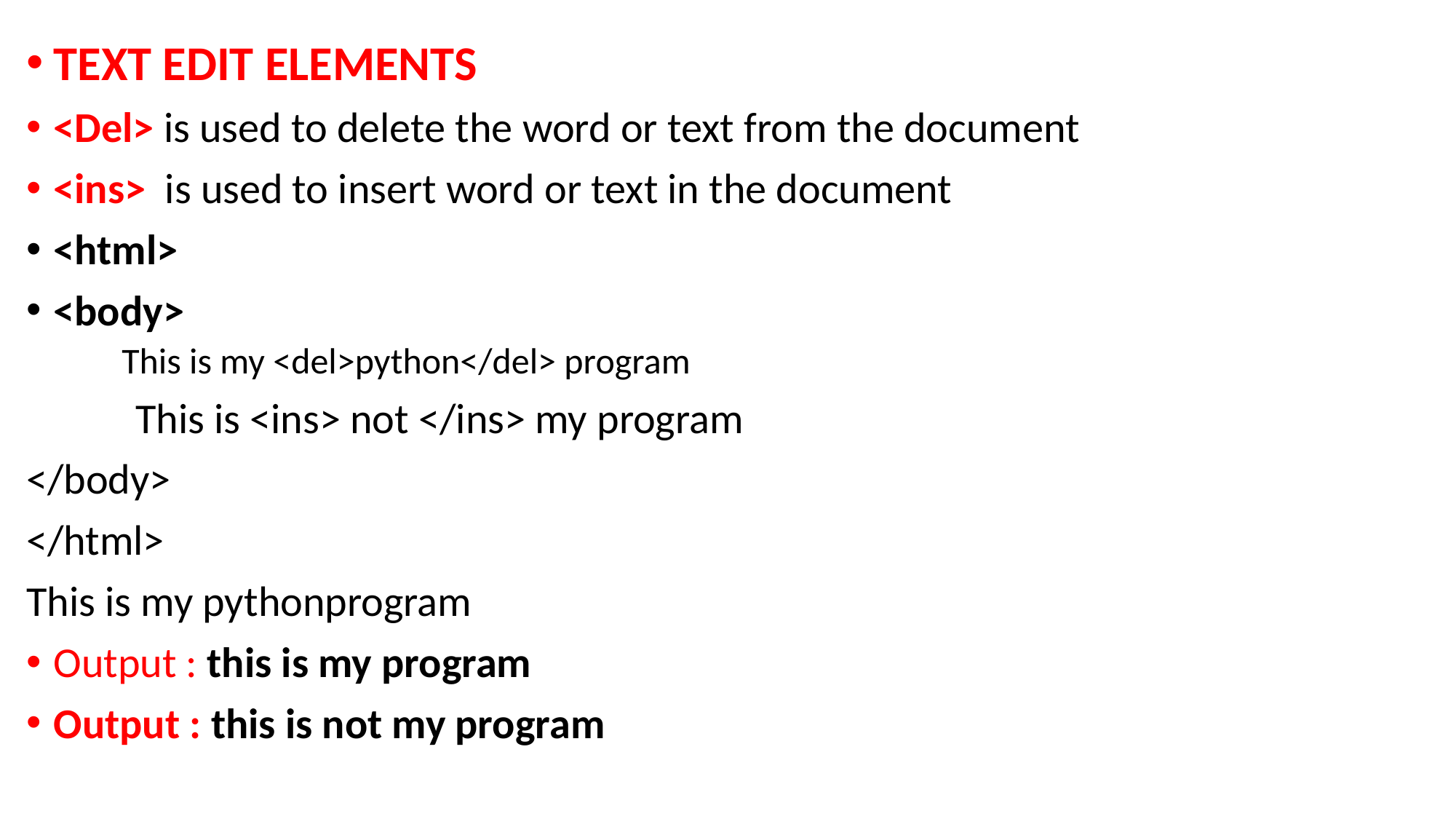

TEXT EDIT ELEMENTS
<Del> is used to delete the word or text from the document
<ins>  is used to insert word or text in the document
<html>
<body>
     This is my <del>python</del> program
 	This is <ins> not </ins> my program
</body>
</html>
This is my pythonprogram
Output : this is my program
Output : this is not my program